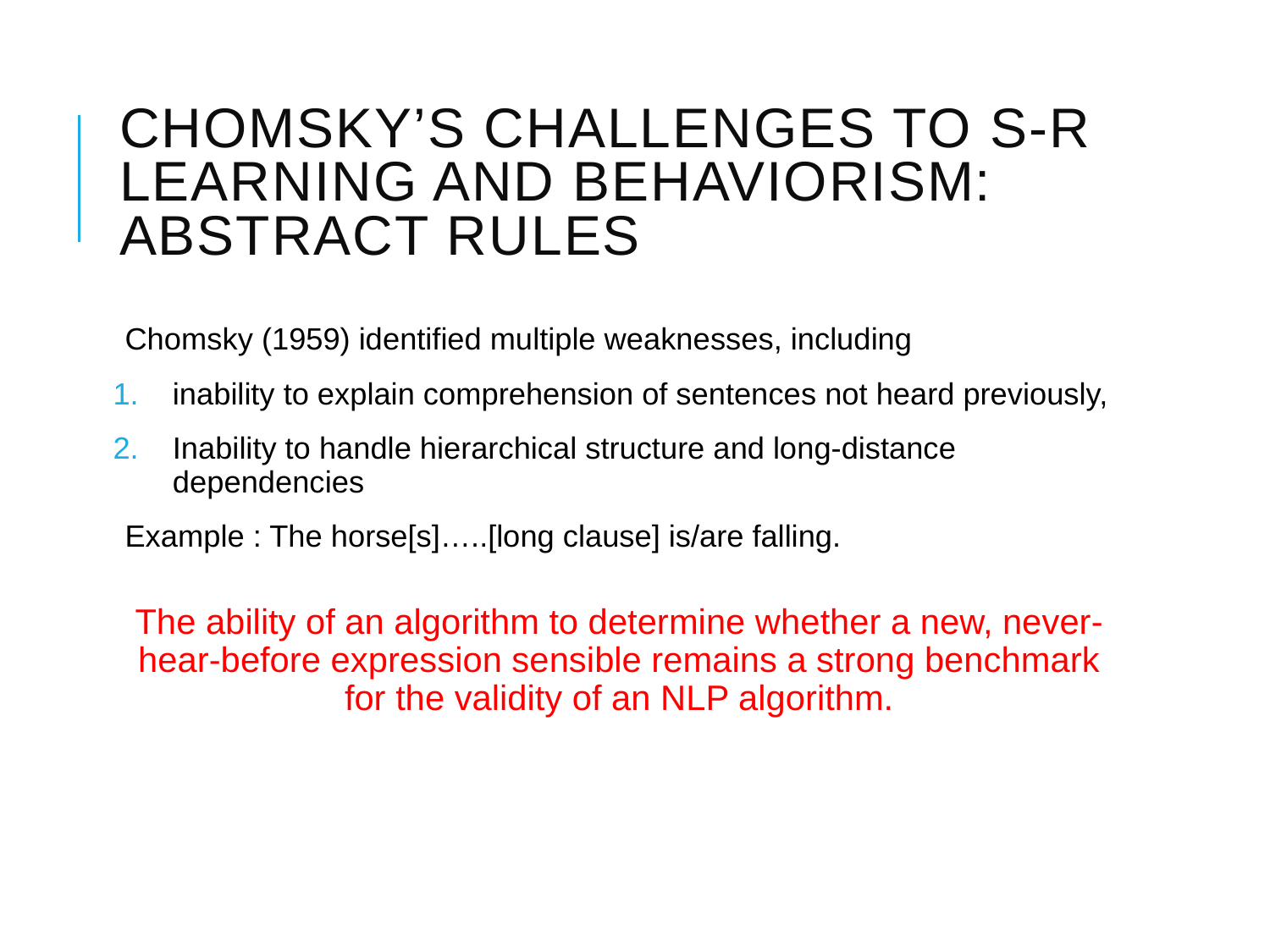

# Chomsky’s challenges to s-r learning and behaviorism: abstract rules
Chomsky (1959) identified multiple weaknesses, including
inability to explain comprehension of sentences not heard previously,
Inability to handle hierarchical structure and long-distance dependencies
Example : The horse[s]…..[long clause] is/are falling.

The ability of an algorithm to determine whether a new, never-hear-before expression sensible remains a strong benchmark for the validity of an NLP algorithm.